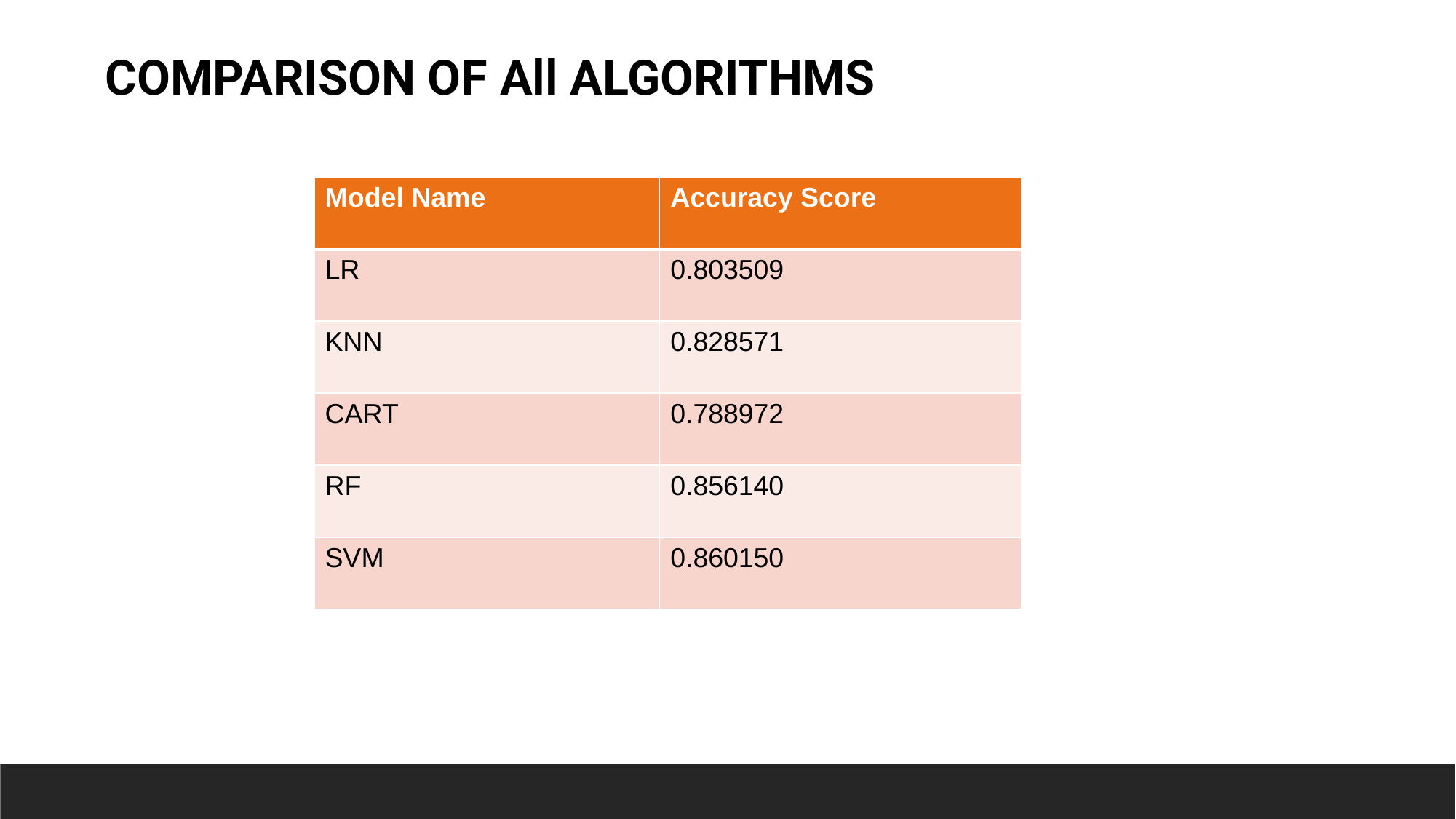

COMPARISON OF All ALGORITHMS
| Model Name | Accuracy Score |
| --- | --- |
| LR | 0.803509 |
| KNN | 0.828571 |
| CART | 0.788972 |
| RF | 0.856140 |
| SVM | 0.860150 |